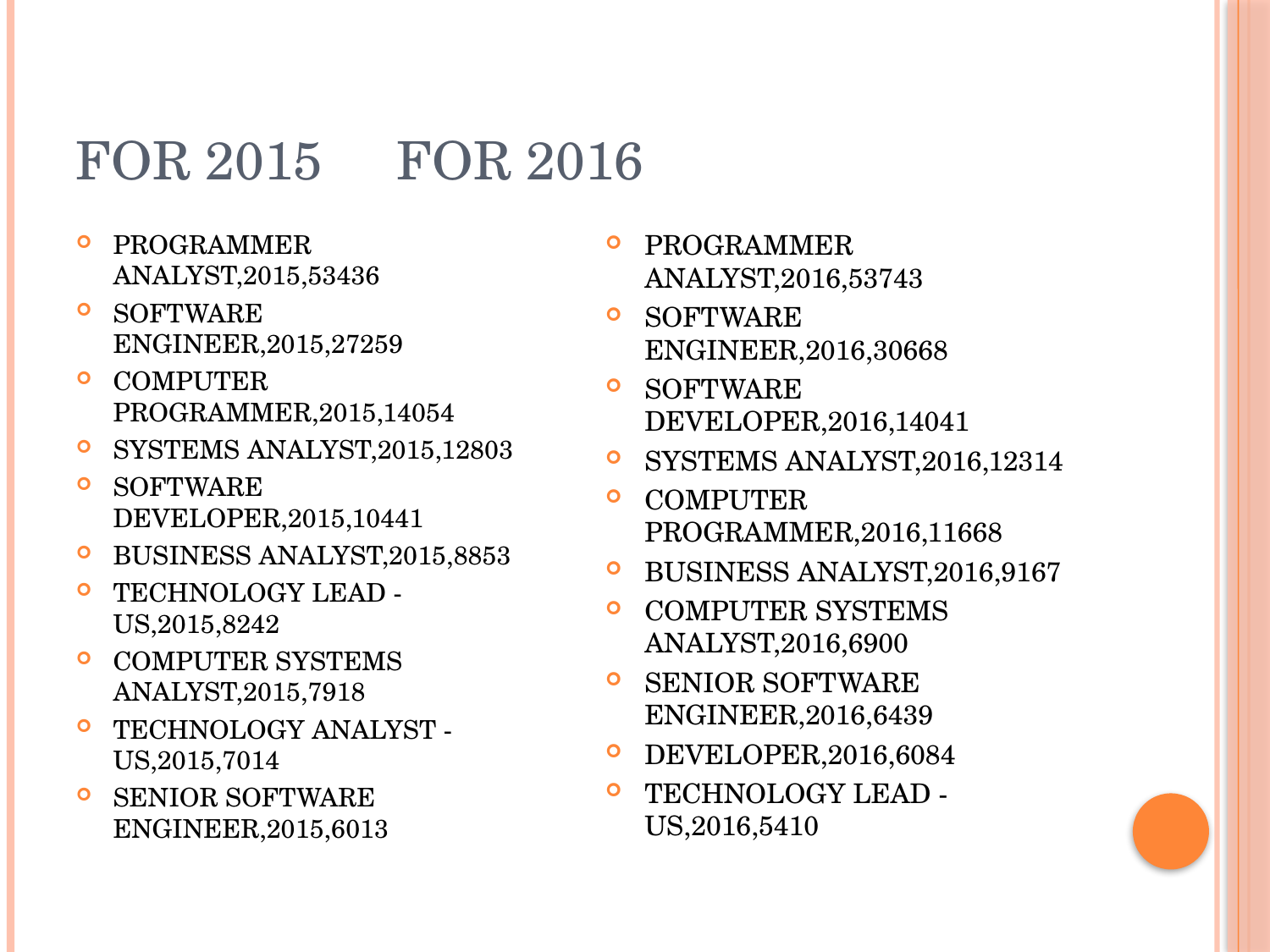

# For 2015     for 2016
PROGRAMMER ANALYST,2015,53436
SOFTWARE ENGINEER,2015,27259
COMPUTER PROGRAMMER,2015,14054
SYSTEMS ANALYST,2015,12803
SOFTWARE DEVELOPER,2015,10441
BUSINESS ANALYST,2015,8853
TECHNOLOGY LEAD - US,2015,8242
COMPUTER SYSTEMS ANALYST,2015,7918
TECHNOLOGY ANALYST - US,2015,7014
SENIOR SOFTWARE ENGINEER,2015,6013

PROGRAMMER ANALYST,2016,53743
SOFTWARE ENGINEER,2016,30668
SOFTWARE DEVELOPER,2016,14041
SYSTEMS ANALYST,2016,12314
COMPUTER PROGRAMMER,2016,11668
BUSINESS ANALYST,2016,9167
COMPUTER SYSTEMS ANALYST,2016,6900
SENIOR SOFTWARE ENGINEER,2016,6439
DEVELOPER,2016,6084
TECHNOLOGY LEAD - US,2016,5410